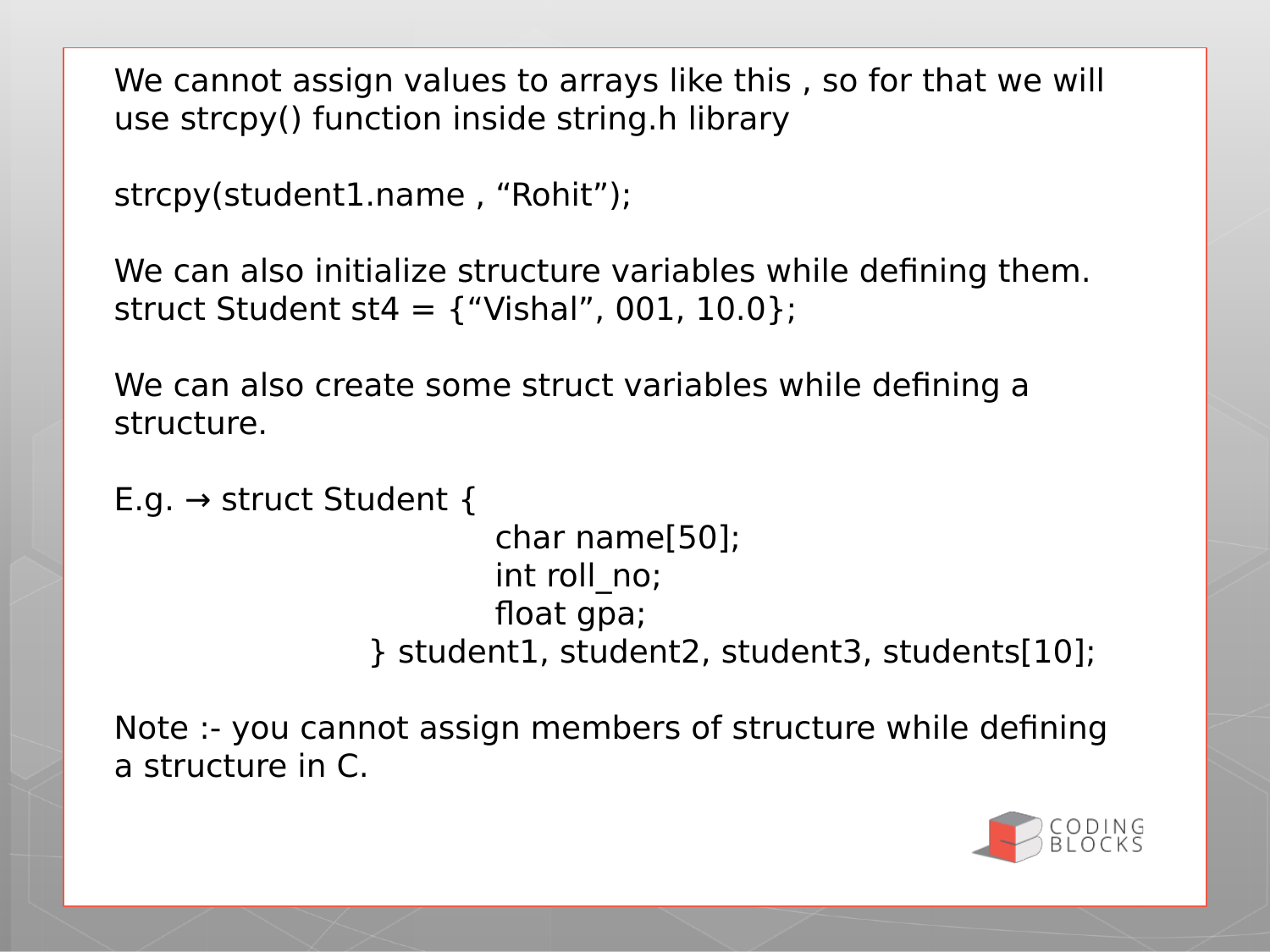

We cannot assign values to arrays like this , so for that we will use strcpy() function inside string.h library

strcpy(student1.name , “Rohit”);

We can also initialize structure variables while defining them.
struct Student st4 = {“Vishal”, 001, 10.0};

We can also create some struct variables while defining a structure.

E.g. → struct Student {
			char name[50];
			int roll_no;
			float gpa;
		} student1, student2, student3, students[10];

Note :- you cannot assign members of structure while defining a structure in C.